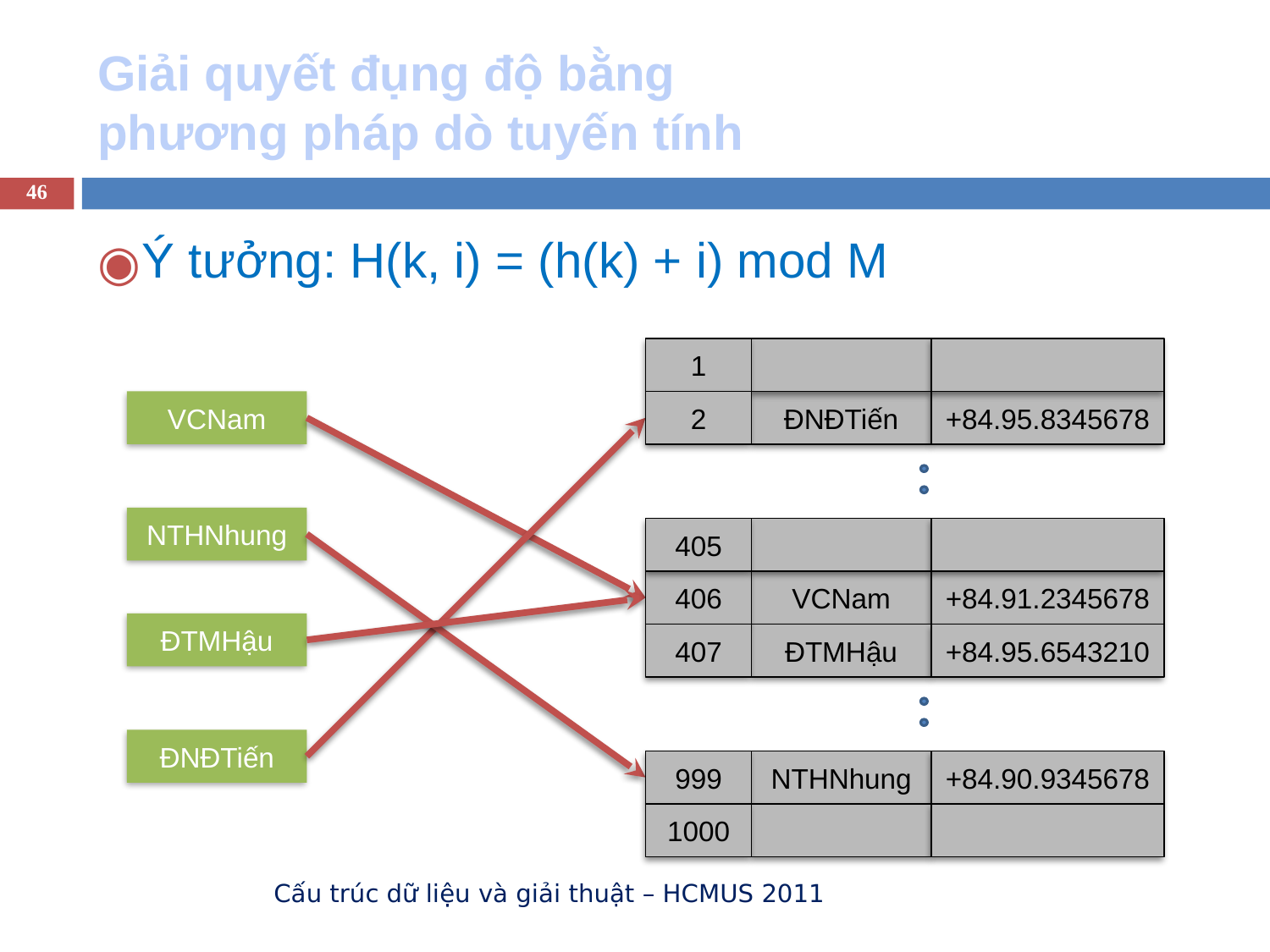

# Giải quyết đụng độ bằng phương pháp dò tuyến tính
46
Ý tưởng: H(k, i) = (h(k) + i) mod M

1

VCNam
2
ĐNĐTiến
+84.95.8345678

NTHNhung
405

406
VCNam
+84.91.2345678
ĐTMHậu
407
ĐTMHậu
+84.95.6543210

ĐNĐTiến
999
NTHNhung
+84.90.9345678
1000

Cấu trúc dữ liệu và giải thuật – HCMUS 2011